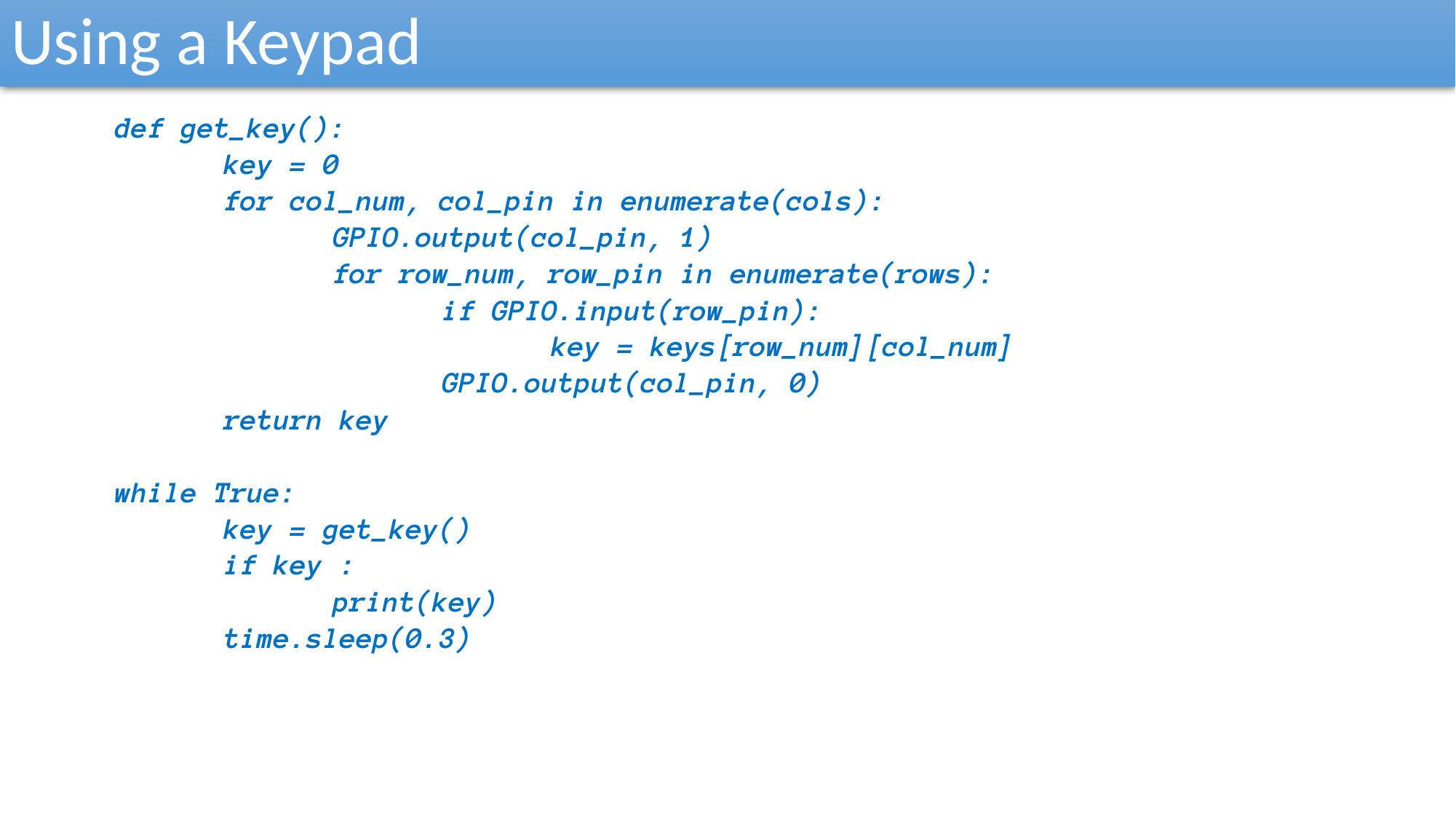

Using a Keypad
def get_key():
	key = 0
	for col_num, col_pin in enumerate(cols):
		GPIO.output(col_pin, 1)
		for row_num, row_pin in enumerate(rows):
			if GPIO.input(row_pin):
				key = keys[row_num][col_num]        					GPIO.output(col_pin, 0)
	return key

while True:
	key = get_key()
	if key :
		print(key)
	time.sleep(0.3)